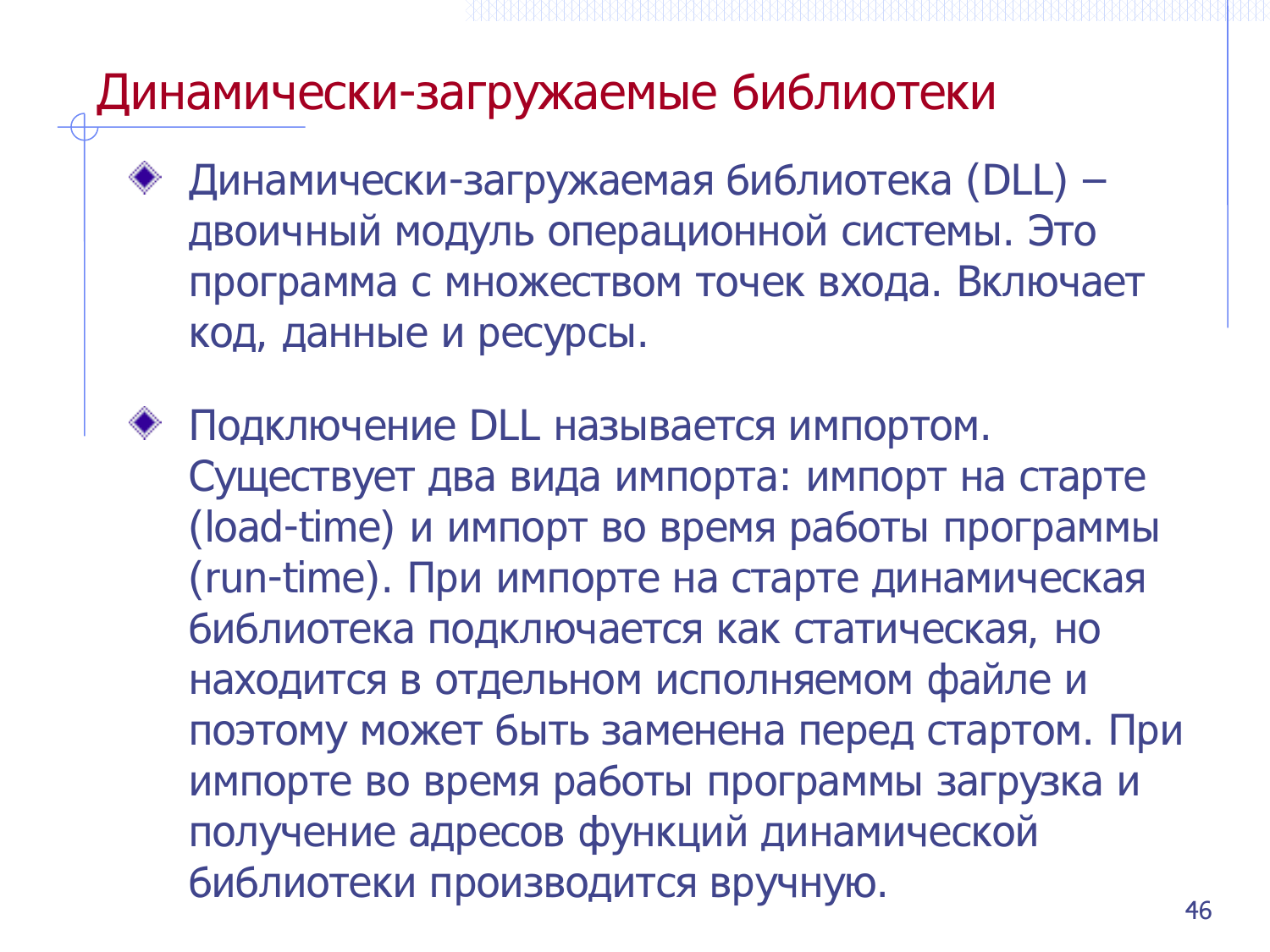

# Динамически-загружаемые библиотеки
Динамически-загружаемая библиотека (DLL) – двоичный модуль операционной системы. Это программа с множеством точек входа. Включает код, данные и ресурсы.
Подключение DLL называется импортом. Существует два вида импорта: импорт на старте (load-time) и импорт во время работы программы (run-time). При импорте на старте динамическая библиотека подключается как статическая, но находится в отдельном исполняемом файле и поэтому может быть заменена перед стартом. При импорте во время работы программы загрузка и получение адресов функций динамической библиотеки производится вручную.
46